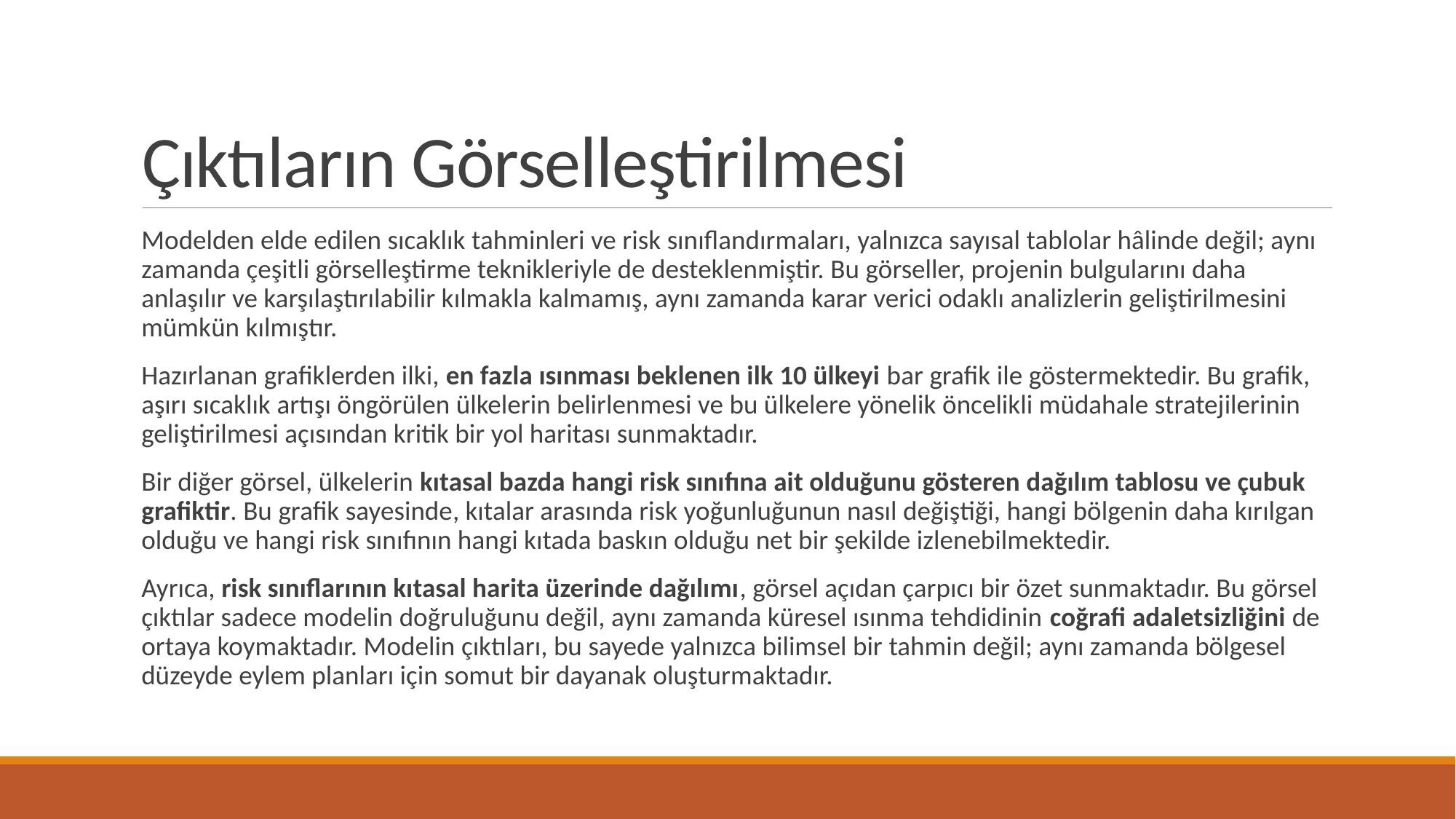

# Çıktıların Görselleştirilmesi
Modelden elde edilen sıcaklık tahminleri ve risk sınıflandırmaları, yalnızca sayısal tablolar hâlinde değil; aynı zamanda çeşitli görselleştirme teknikleriyle de desteklenmiştir. Bu görseller, projenin bulgularını daha anlaşılır ve karşılaştırılabilir kılmakla kalmamış, aynı zamanda karar verici odaklı analizlerin geliştirilmesini mümkün kılmıştır.
Hazırlanan grafiklerden ilki, en fazla ısınması beklenen ilk 10 ülkeyi bar grafik ile göstermektedir. Bu grafik, aşırı sıcaklık artışı öngörülen ülkelerin belirlenmesi ve bu ülkelere yönelik öncelikli müdahale stratejilerinin geliştirilmesi açısından kritik bir yol haritası sunmaktadır.
Bir diğer görsel, ülkelerin kıtasal bazda hangi risk sınıfına ait olduğunu gösteren dağılım tablosu ve çubuk grafiktir. Bu grafik sayesinde, kıtalar arasında risk yoğunluğunun nasıl değiştiği, hangi bölgenin daha kırılgan olduğu ve hangi risk sınıfının hangi kıtada baskın olduğu net bir şekilde izlenebilmektedir.
Ayrıca, risk sınıflarının kıtasal harita üzerinde dağılımı, görsel açıdan çarpıcı bir özet sunmaktadır. Bu görsel çıktılar sadece modelin doğruluğunu değil, aynı zamanda küresel ısınma tehdidinin coğrafi adaletsizliğini de ortaya koymaktadır. Modelin çıktıları, bu sayede yalnızca bilimsel bir tahmin değil; aynı zamanda bölgesel düzeyde eylem planları için somut bir dayanak oluşturmaktadır.